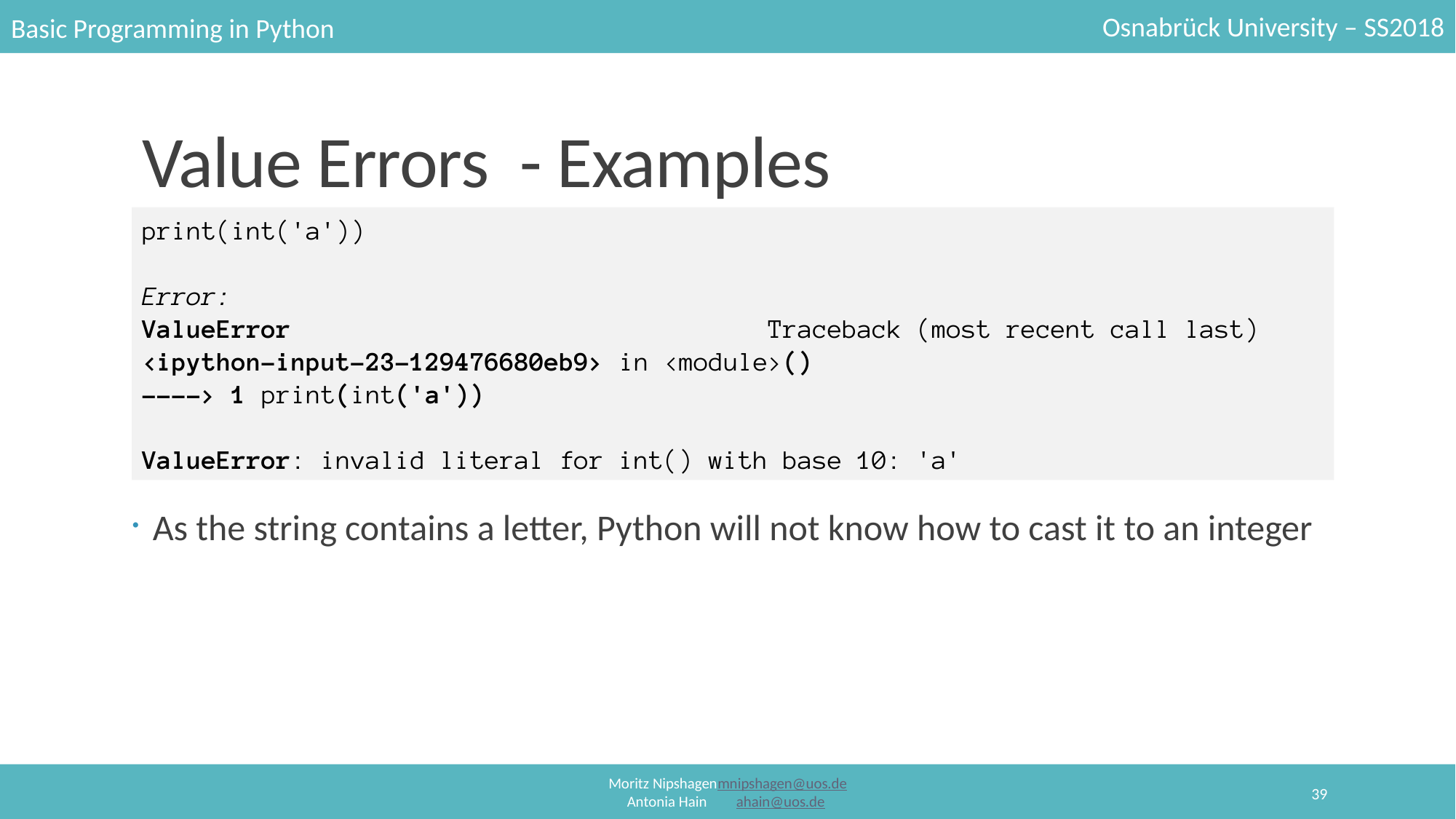

# Value Errors  - Examples
print(int('a'))

Error:
ValueError                                Traceback (most recent call last)
<ipython-input-23-129476680eb9> in <module>()
----> 1 print(int('a'))

ValueError: invalid literal for int() with base 10: 'a'
As the string contains a letter, Python will not know how to cast it to an integer
39